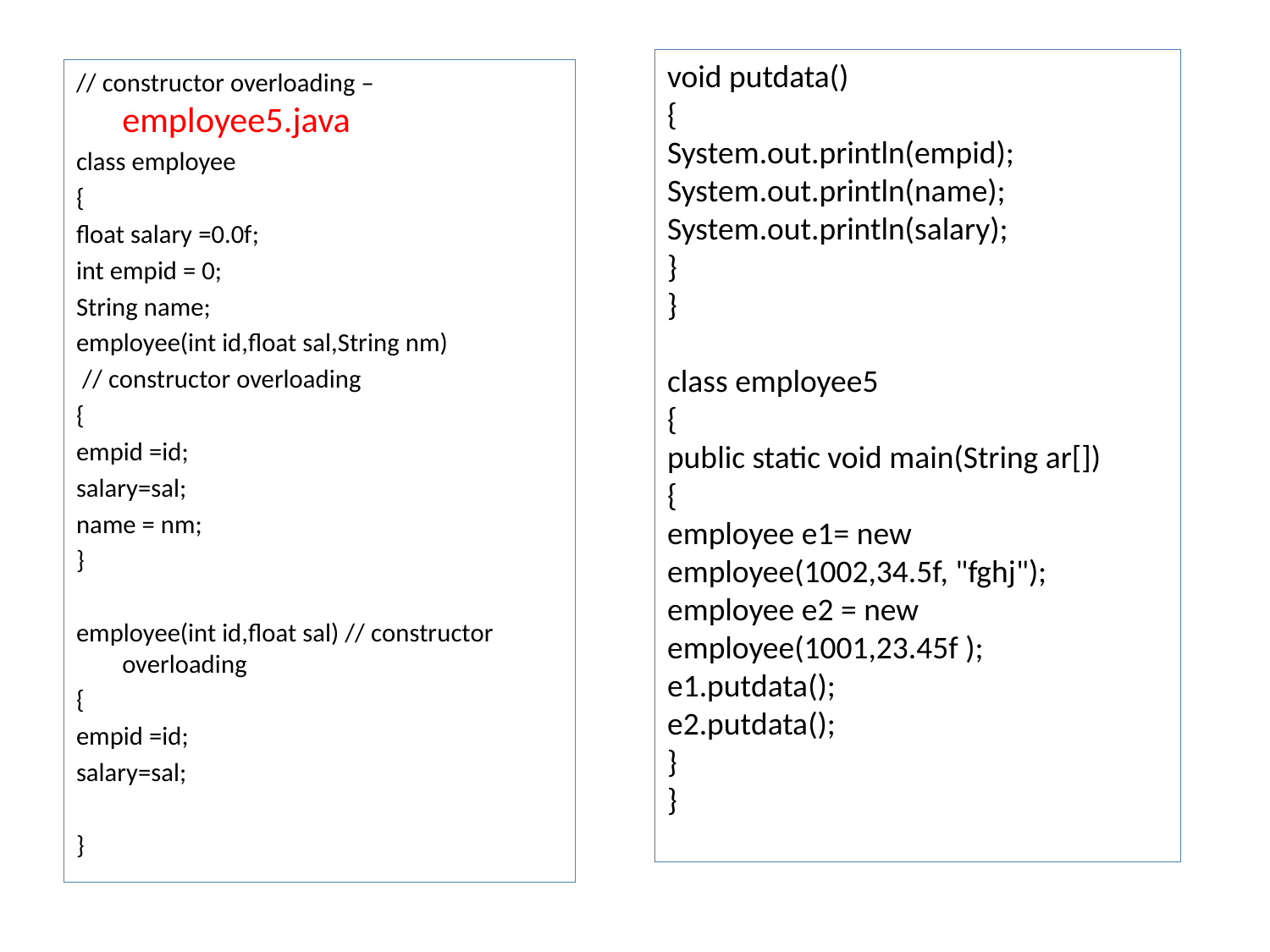

void putdata()
{
System.out.println(empid);
System.out.println(name);
System.out.println(salary);
}
}

class employee5
{
public static void main(String ar[])
{
employee e1= new employee(1002,34.5f, "fghj");
employee e2 = new employee(1001,23.45f );
e1.putdata();
e2.putdata();
}
}

// constructor overloading – employee5.java
class employee
{
float salary =0.0f;
int empid = 0;
String name;
employee(int id,float sal,String nm)
 // constructor overloading
{
empid =id;
salary=sal;
name = nm;
}

employee(int id,float sal) // constructor overloading
{
empid =id;
salary=sal;

}